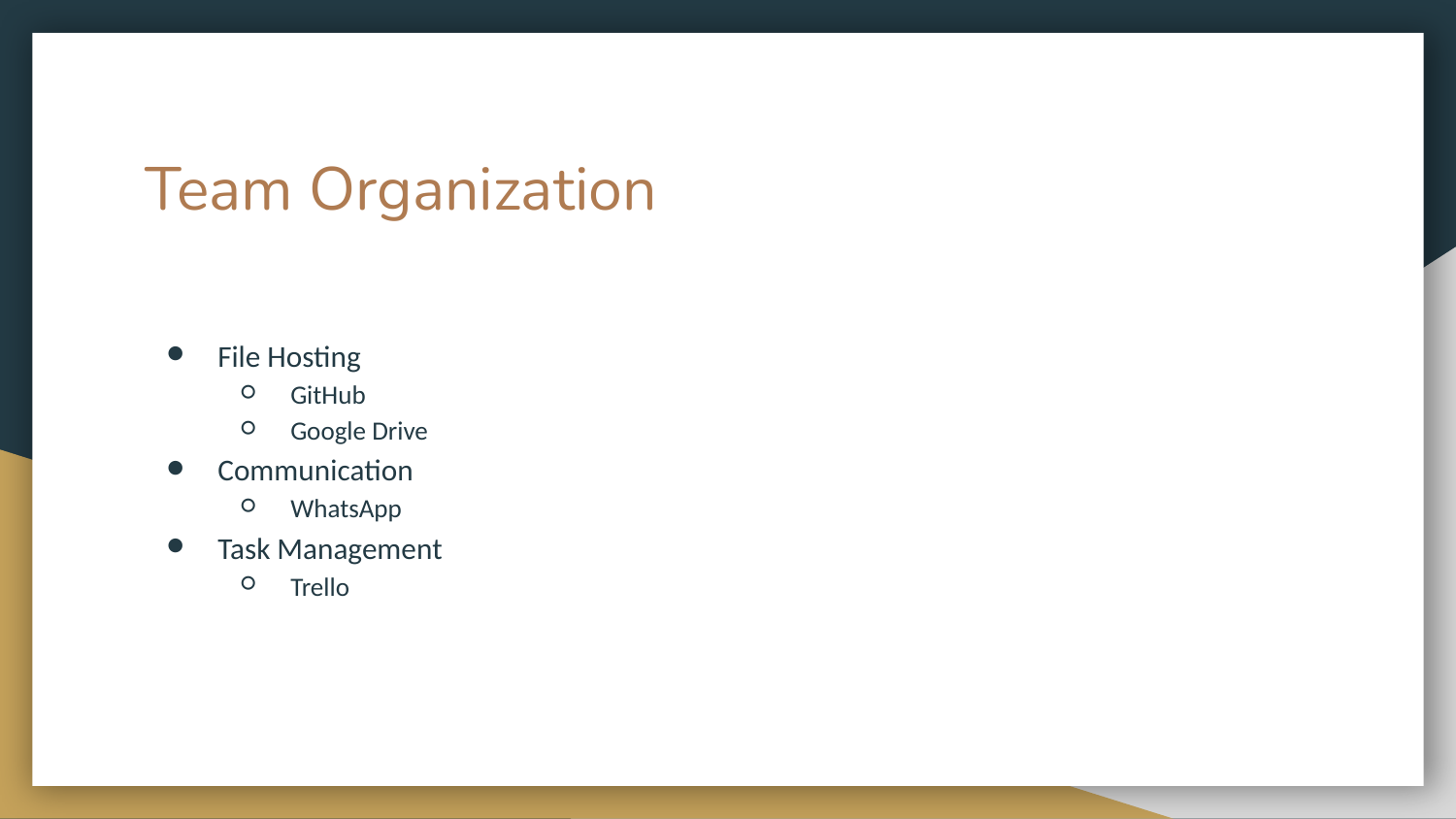

# Team Organization
File Hosting
GitHub
Google Drive
Communication
WhatsApp
Task Management
Trello